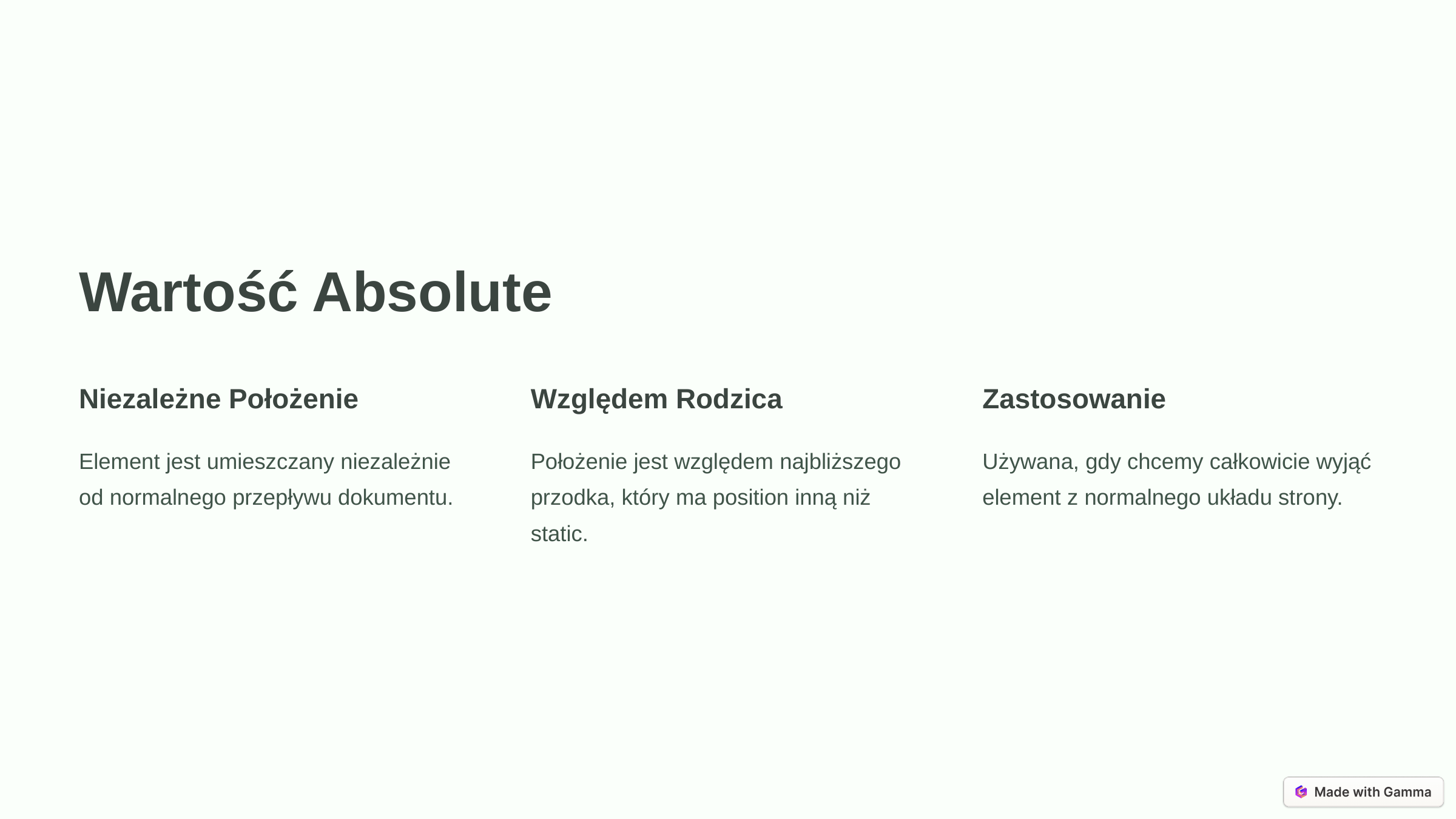

Wartość Absolute
Niezależne Położenie
Względem Rodzica
Zastosowanie
Element jest umieszczany niezależnie od normalnego przepływu dokumentu.
Położenie jest względem najbliższego przodka, który ma position inną niż static.
Używana, gdy chcemy całkowicie wyjąć element z normalnego układu strony.